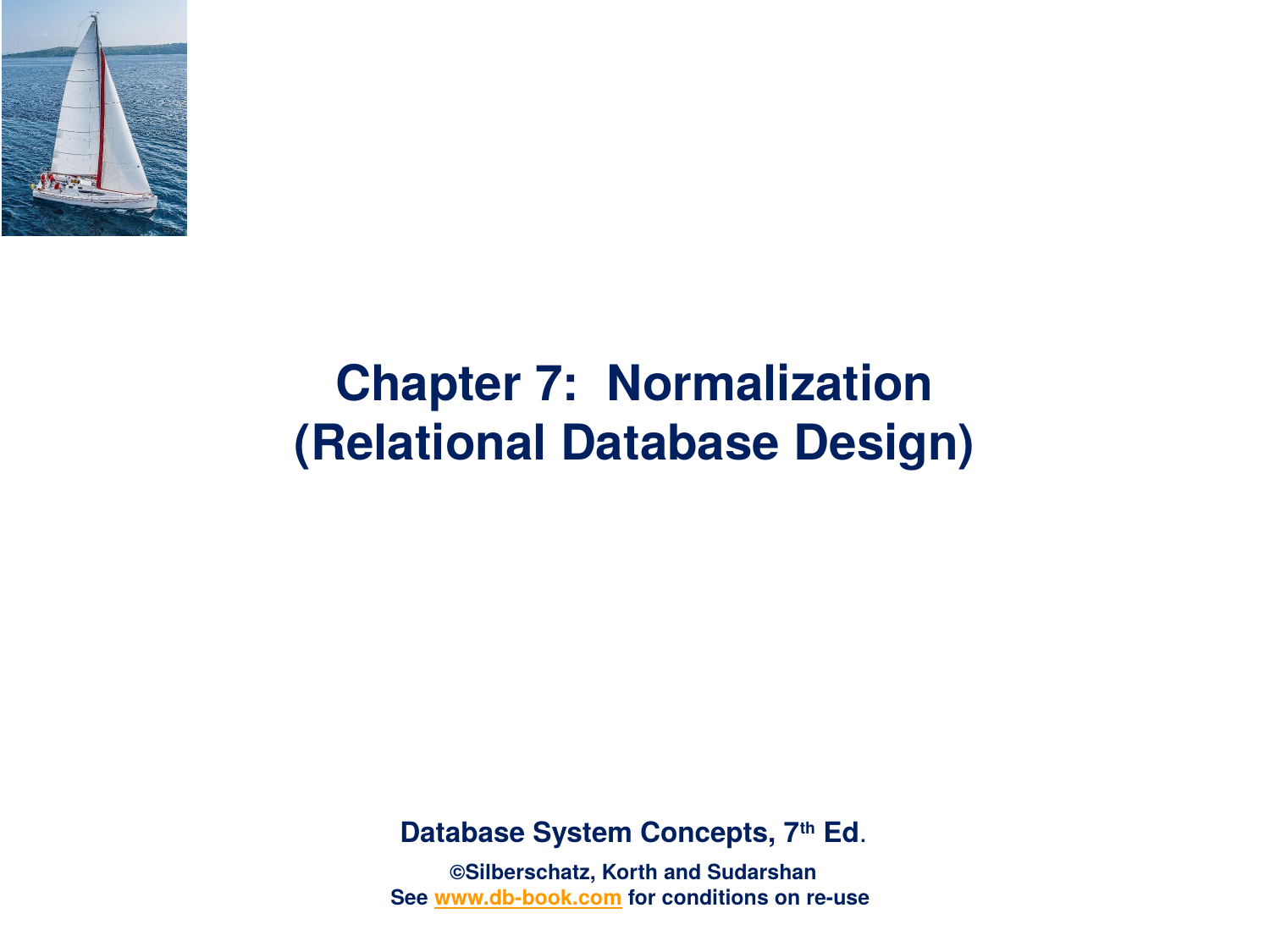

# Chapter 7:  Normalization (Relational Database Design)